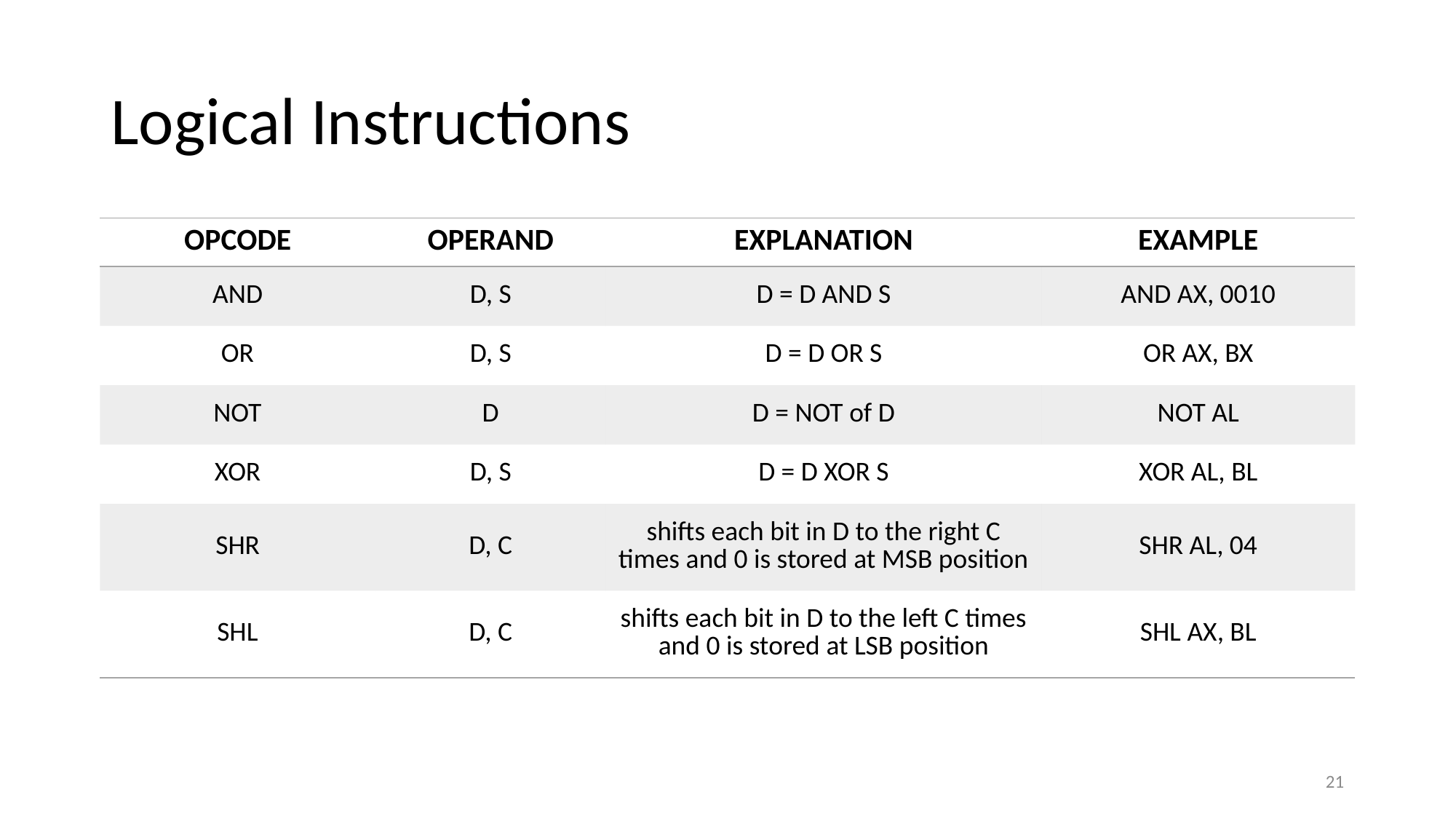

# Logical Instructions
| OPCODE | OPERAND | EXPLANATION | EXAMPLE |
| --- | --- | --- | --- |
| AND | D, S | D = D AND S | AND AX, 0010 |
| OR | D, S | D = D OR S | OR AX, BX |
| NOT | D | D = NOT of D | NOT AL |
| XOR | D, S | D = D XOR S | XOR AL, BL |
| SHR | D, C | shifts each bit in D to the right C times and 0 is stored at MSB position | SHR AL, 04 |
| SHL | D, C | shifts each bit in D to the left C times and 0 is stored at LSB position | SHL AX, BL |
21